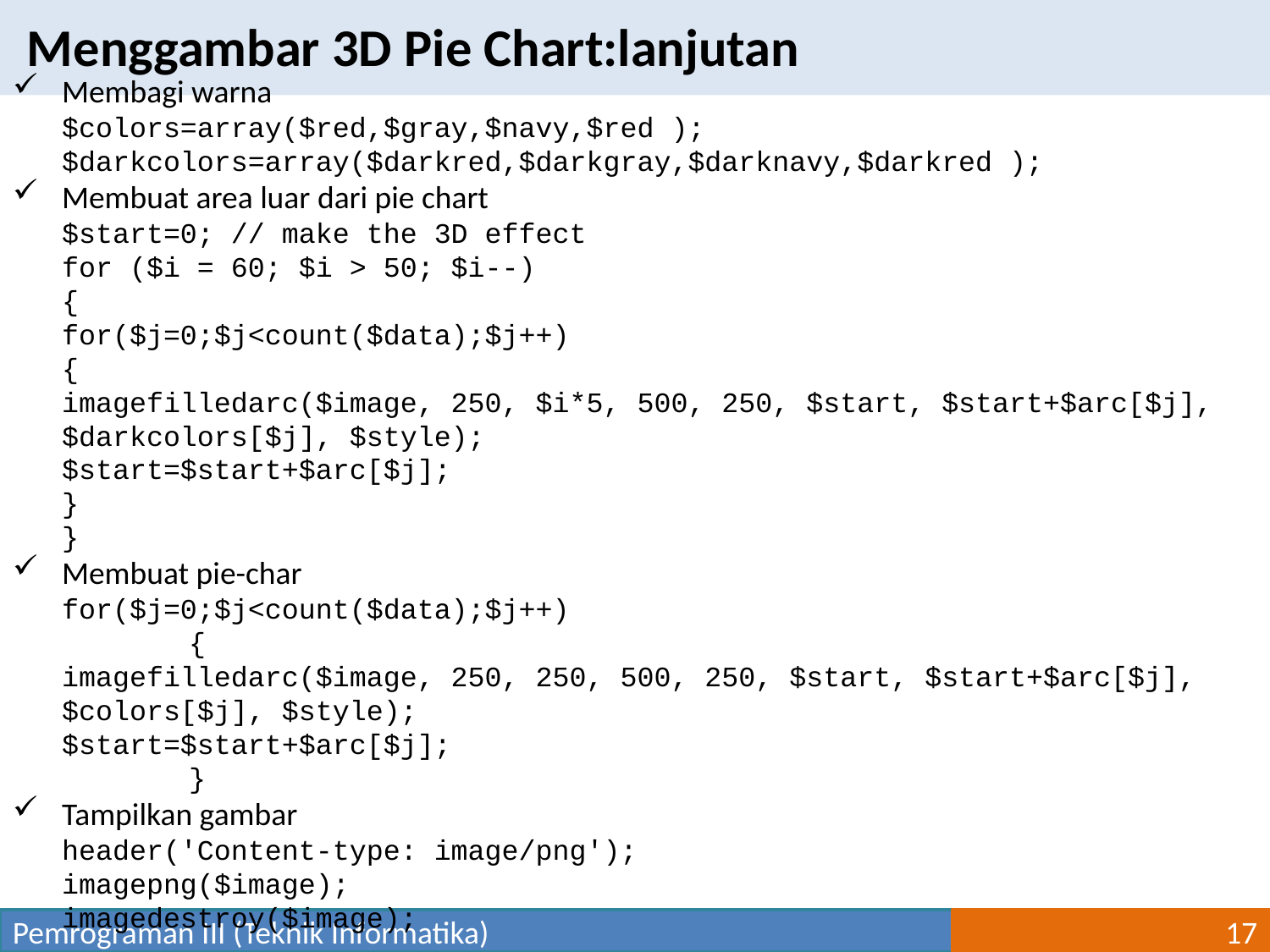

Menggambar 3D Pie Chart:lanjutan
Membagi warna
$colors=array($red,$gray,$navy,$red );
$darkcolors=array($darkred,$darkgray,$darknavy,$darkred );
Membuat area luar dari pie chart
$start=0; // make the 3D effect
for ($i = 60; $i > 50; $i--)
{
for($j=0;$j<count($data);$j++)
{
imagefilledarc($image, 250, $i*5, 500, 250, $start, $start+$arc[$j],$darkcolors[$j], $style);
$start=$start+$arc[$j];
}
}
Membuat pie-char
for($j=0;$j<count($data);$j++)
	{
imagefilledarc($image, 250, 250, 500, 250, $start, $start+$arc[$j], $colors[$j], $style);
$start=$start+$arc[$j];
	}
Tampilkan gambar
header('Content-type: image/png');
imagepng($image);
imagedestroy($image);